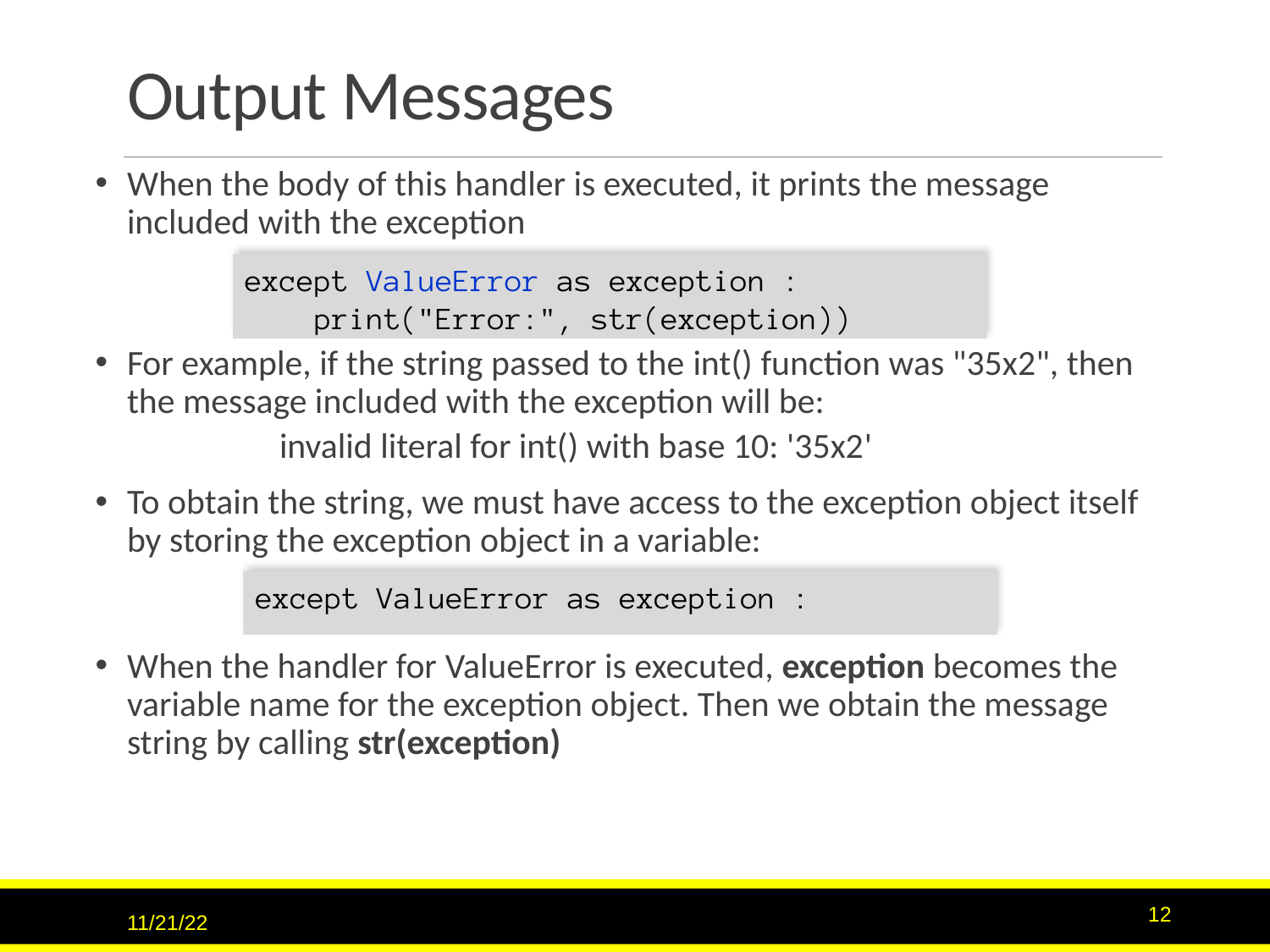

# Output Messages
When the body of this handler is executed, it prints the message included with the exception
except ValueError as exception :
    print("Error:", str(exception))
For example, if the string passed to the int() function was "35x2", then the message included with the exception will be:
               invalid literal for int() with base 10: '35x2'
To obtain the string, we must have access to the exception object itself by storing the exception object in a variable:

When the handler for ValueError is executed, exception becomes the variable name for the exception object. Then we obtain the message string by calling str(exception)

except ValueError as exception :
11/21/22